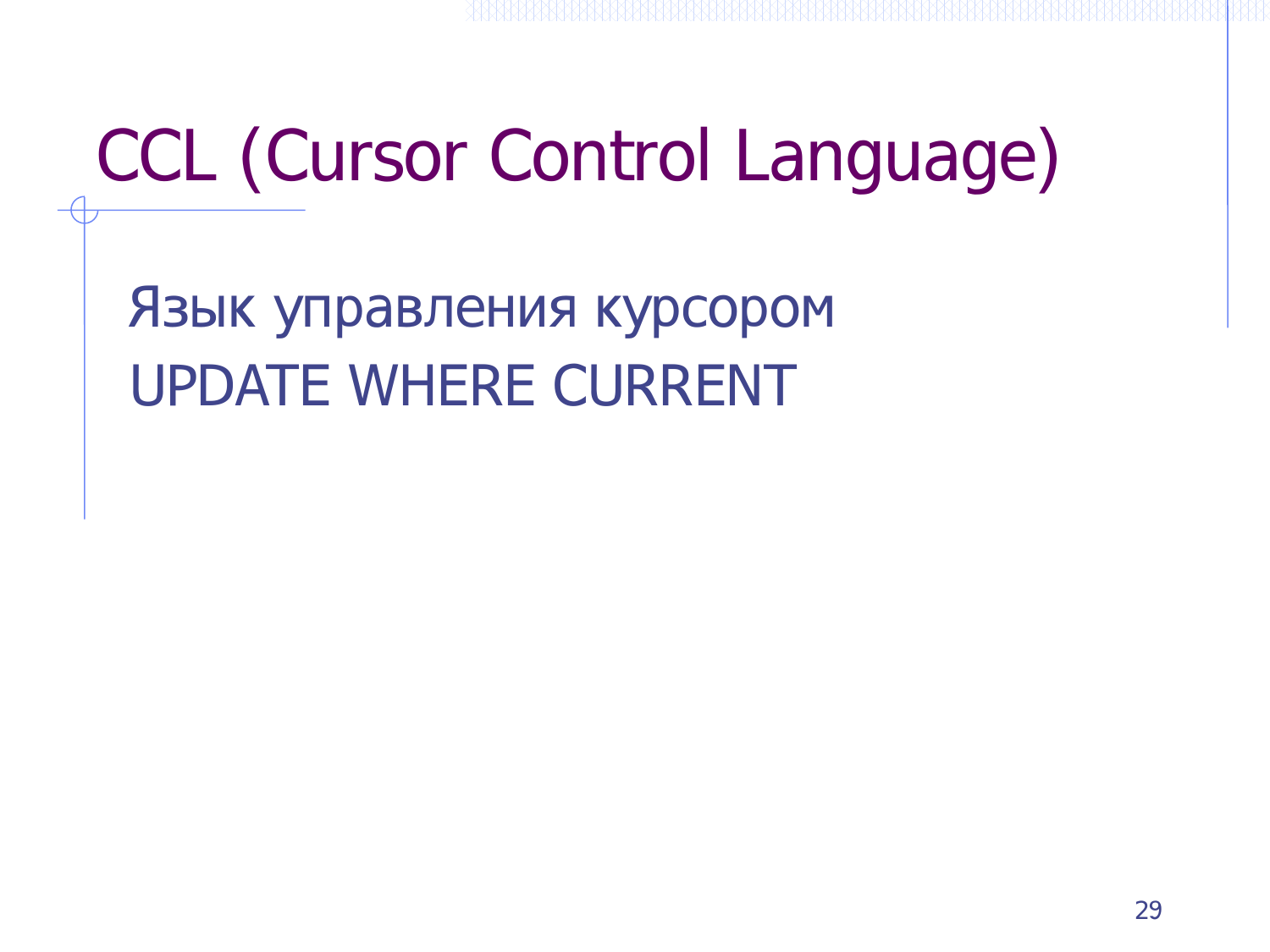

# CCL (Cursor Control Language)
Язык управления курсором
UPDATE WHERE CURRENT
29